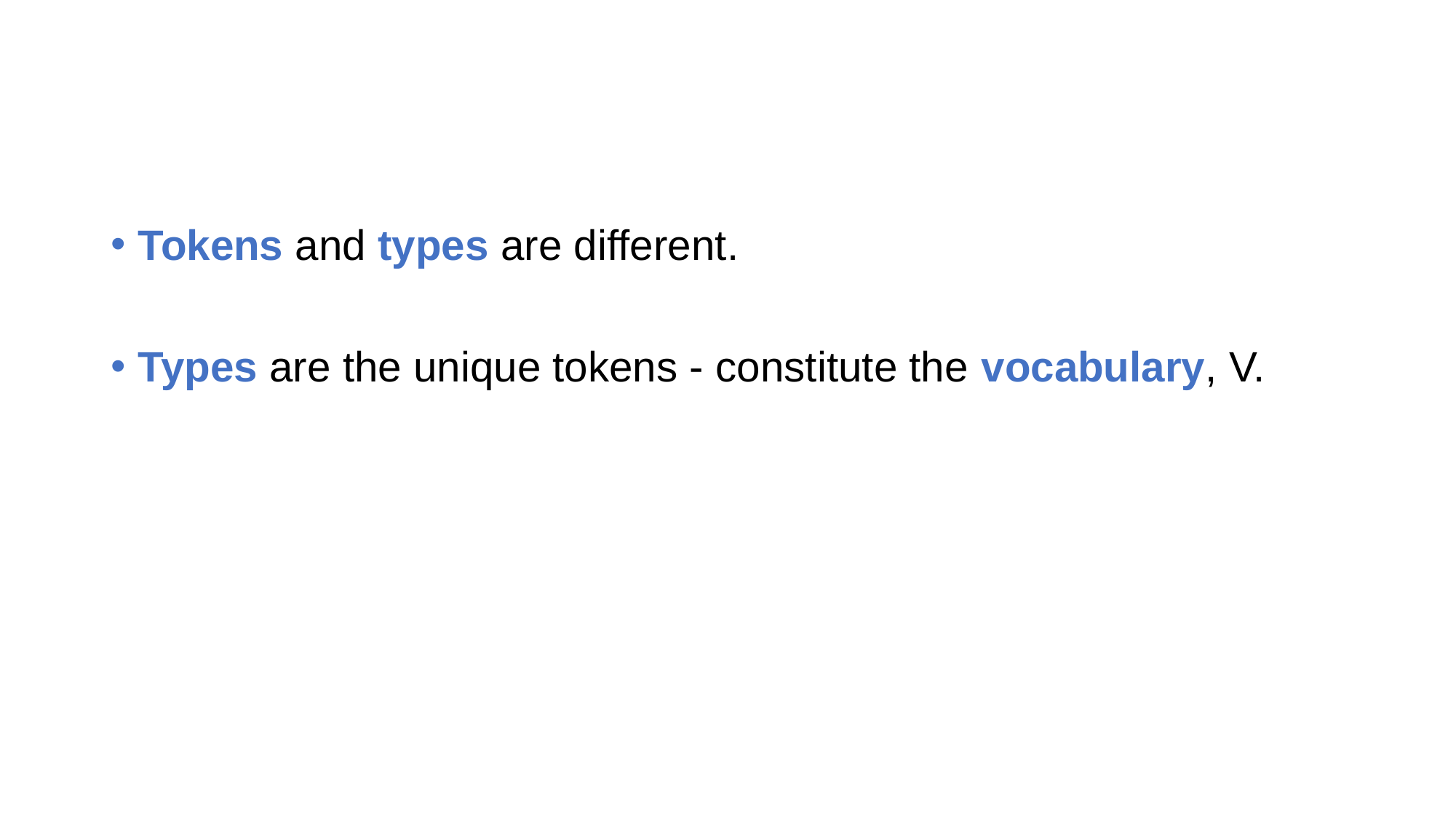

#
Tokens and types are different.

Types are the unique tokens - constitute the vocabulary, V.